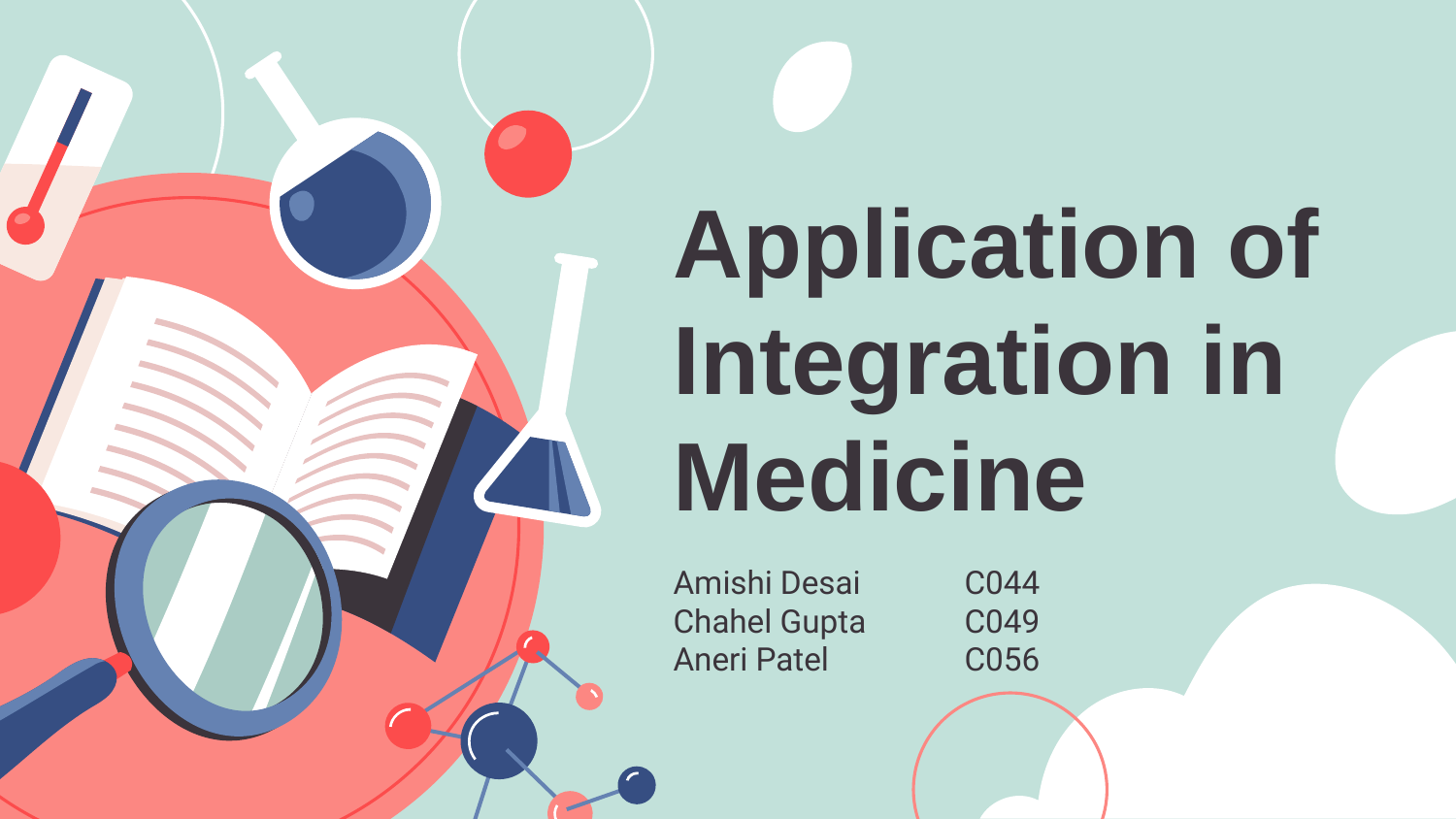

# Application of Integration in Medicine

Amishi Desai 	C044
Chahel Gupta 	C049
Aneri Patel 	C056